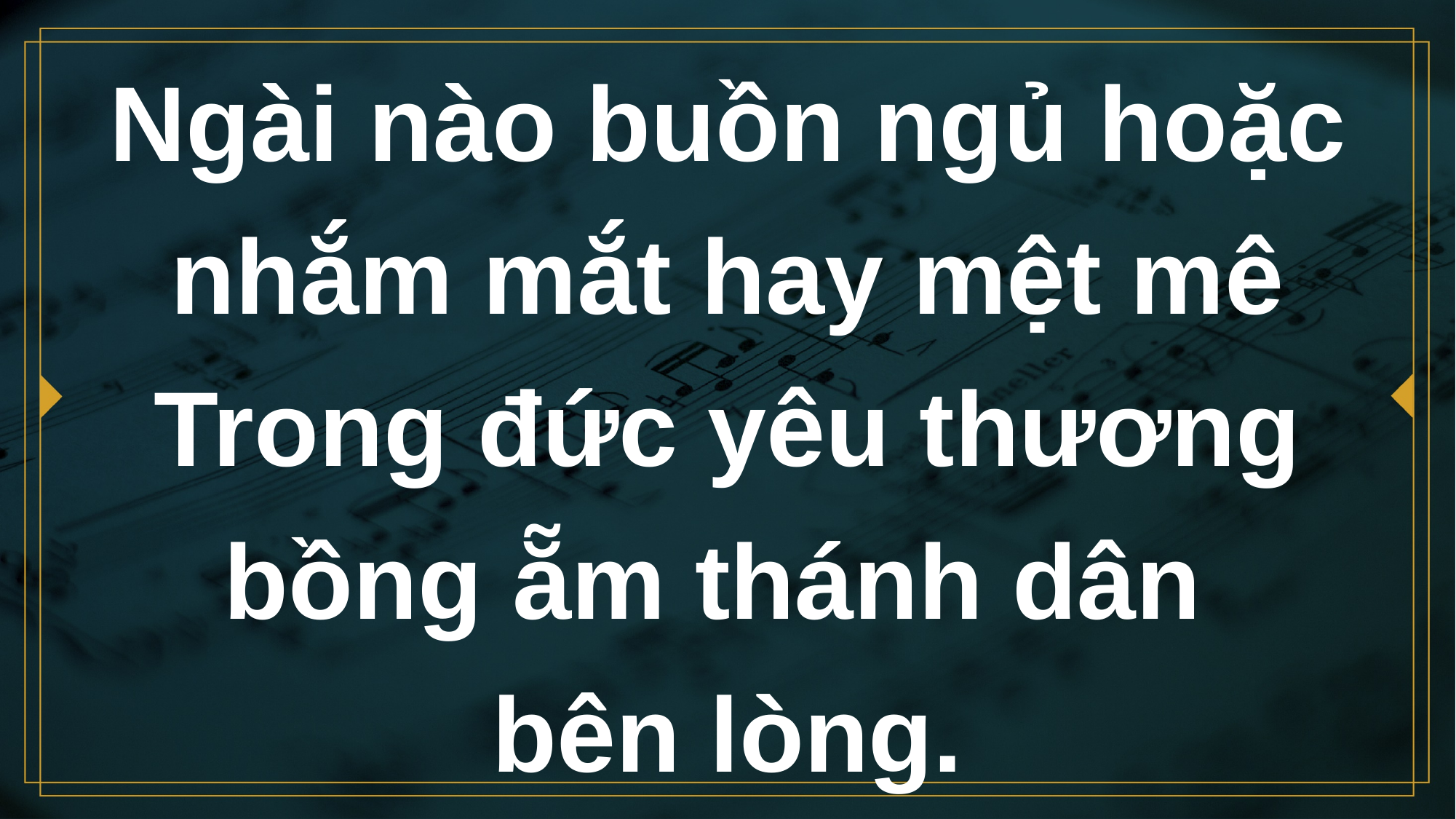

# Ngài nào buồn ngủ hoặc nhắm mắt hay mệt mê Trong đức yêu thương bồng ẵm thánh dân bên lòng.